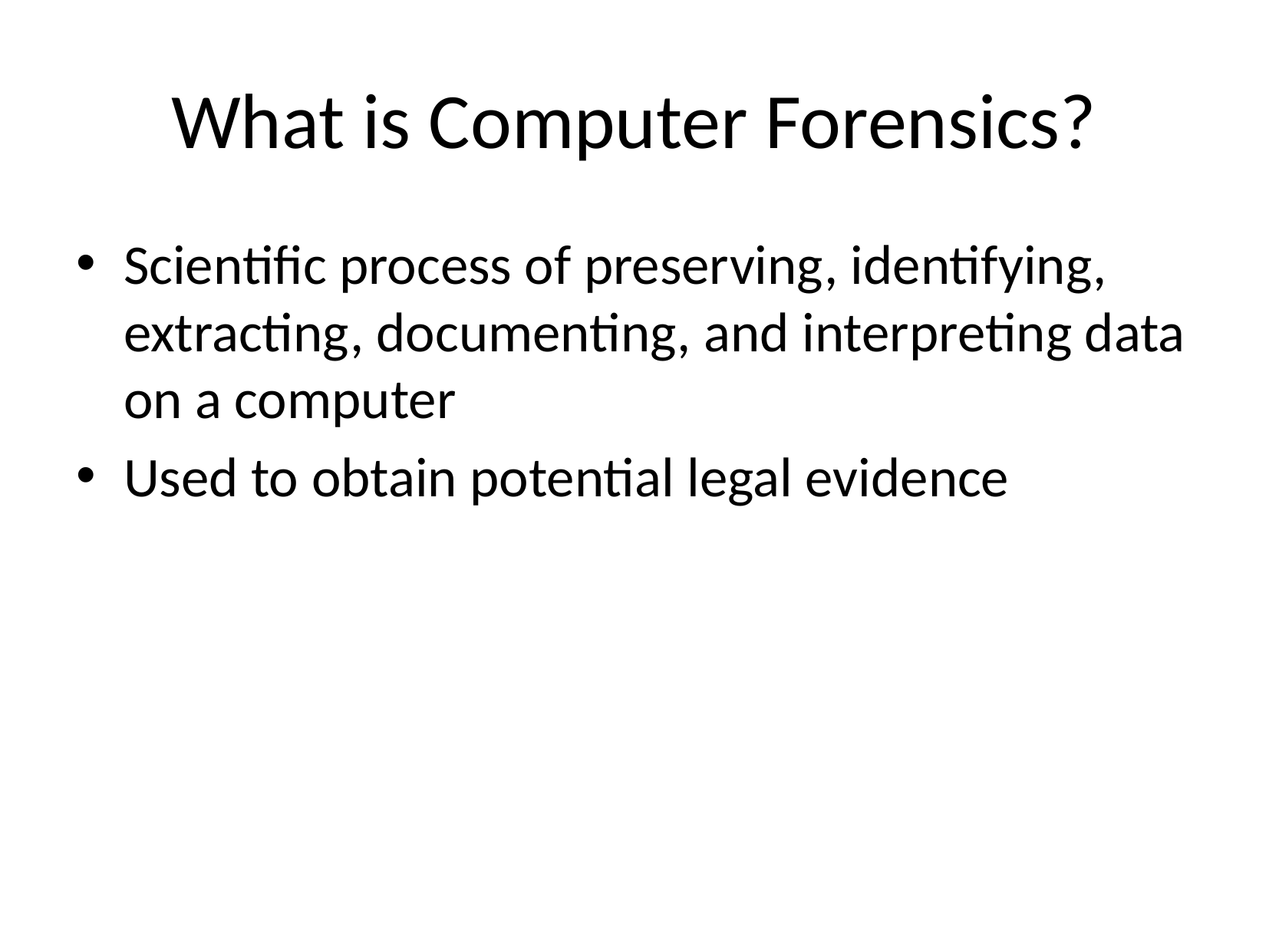

# What is Computer Forensics?
Scientific process of preserving, identifying, extracting, documenting, and interpreting data on a computer
Used to obtain potential legal evidence